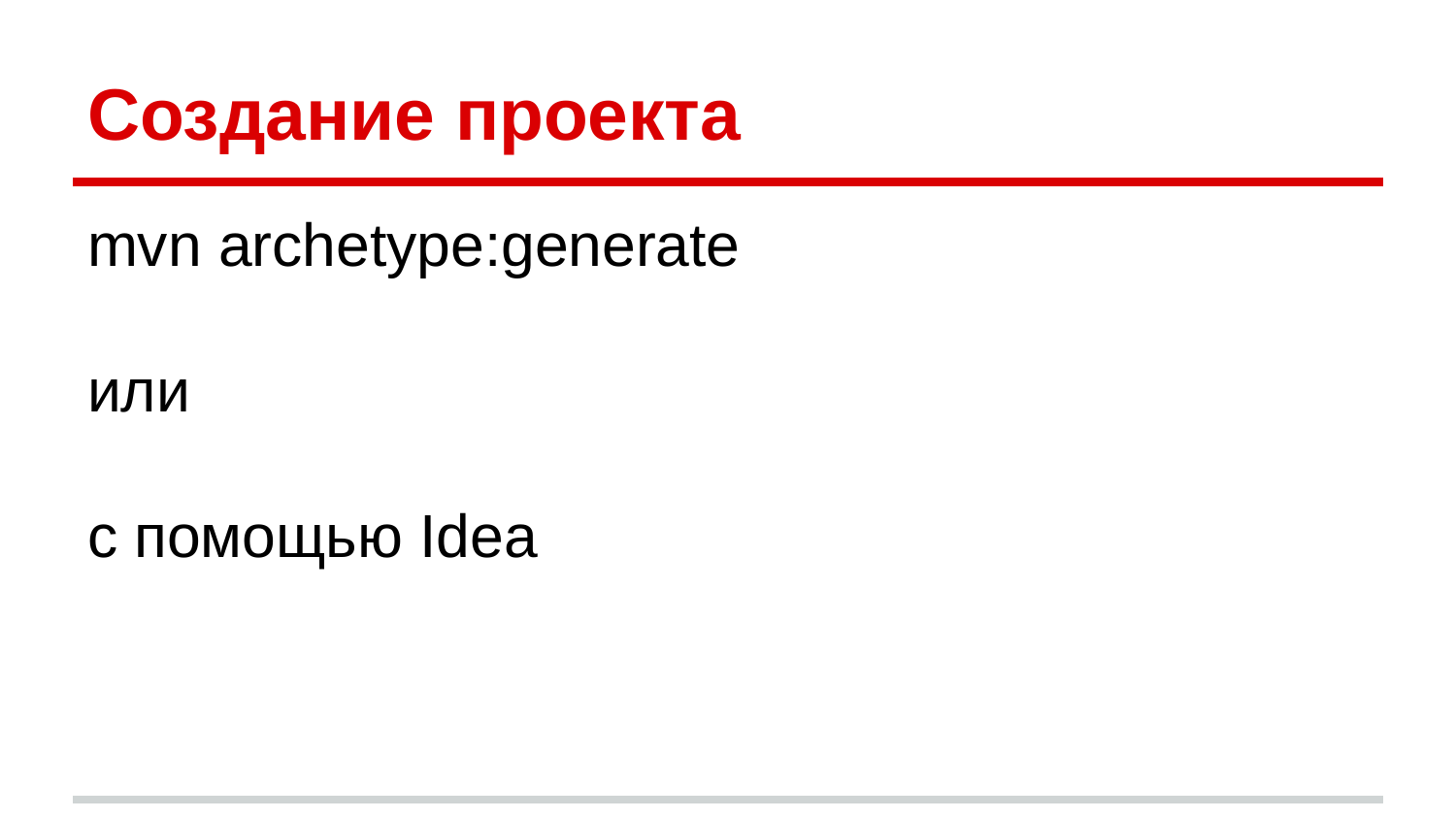

# Создание проекта
mvn archetype:generate

или

с помощью Idea